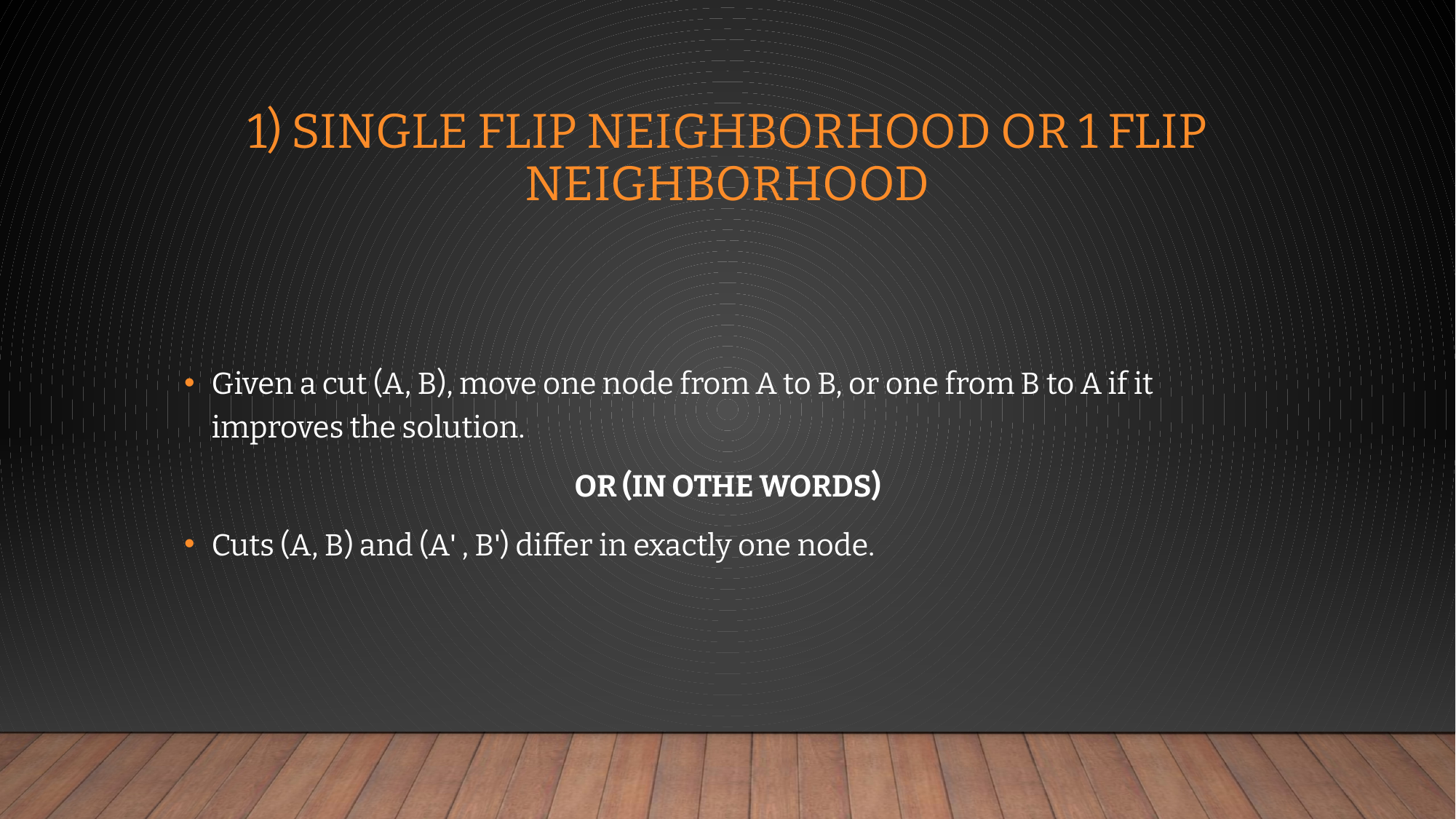

# 1) Single flip neighborhood or 1 flip neighborhood

Given a cut (A, B), move one node from A to B, or one from B to A if it improves the solution.
OR (IN OTHE WORDS)
Cuts (A, B) and (Aʹ , Bʹ) differ in exactly one node.